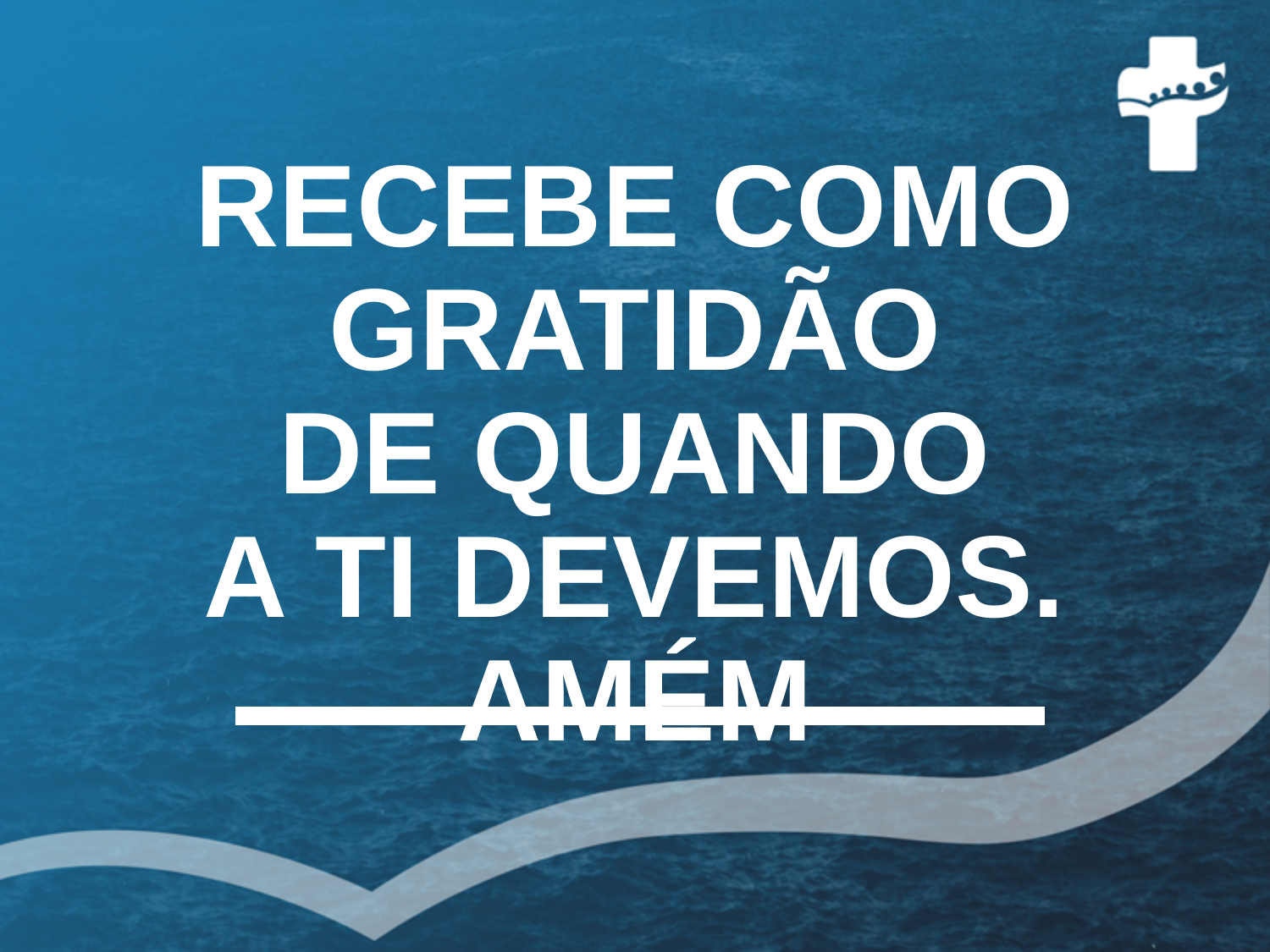

# RECEBE COMO GRATIDÃO DE QUANDO A TI DEVEMOS. AMÉM